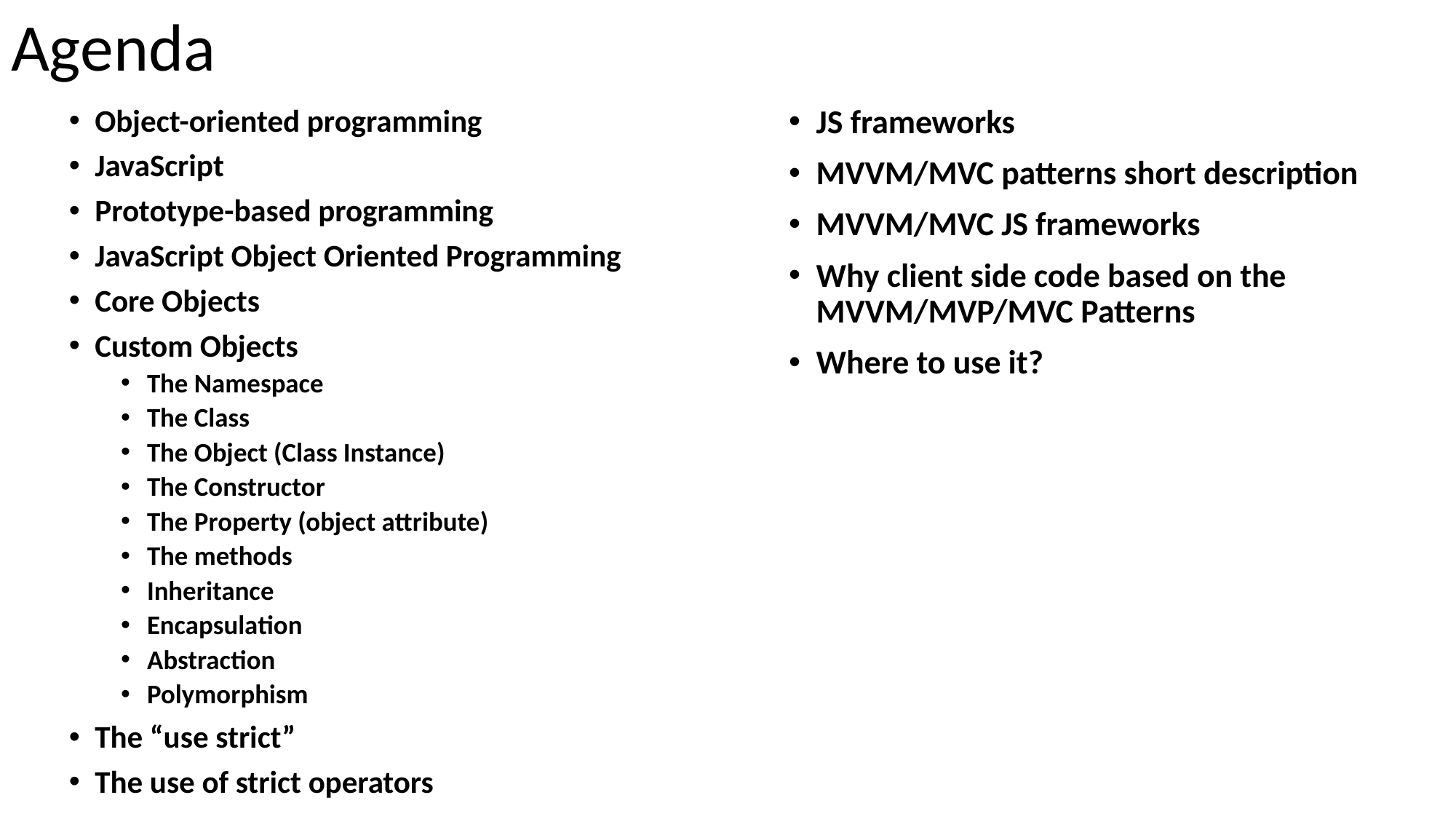

# Agenda
Object-oriented programming
JavaScript
Prototype-based programming
JavaScript Object Oriented Programming
Core Objects
Custom Objects
The Namespace
The Class
The Object (Class Instance)
The Constructor
The Property (object attribute)
The methods
Inheritance
Encapsulation
Abstraction
Polymorphism
The “use strict”
The use of strict operators

JS frameworks
MVVM/MVC patterns short description
MVVM/MVC JS frameworks
Why client side code based on the MVVM/MVP/MVC Patterns
Where to use it?